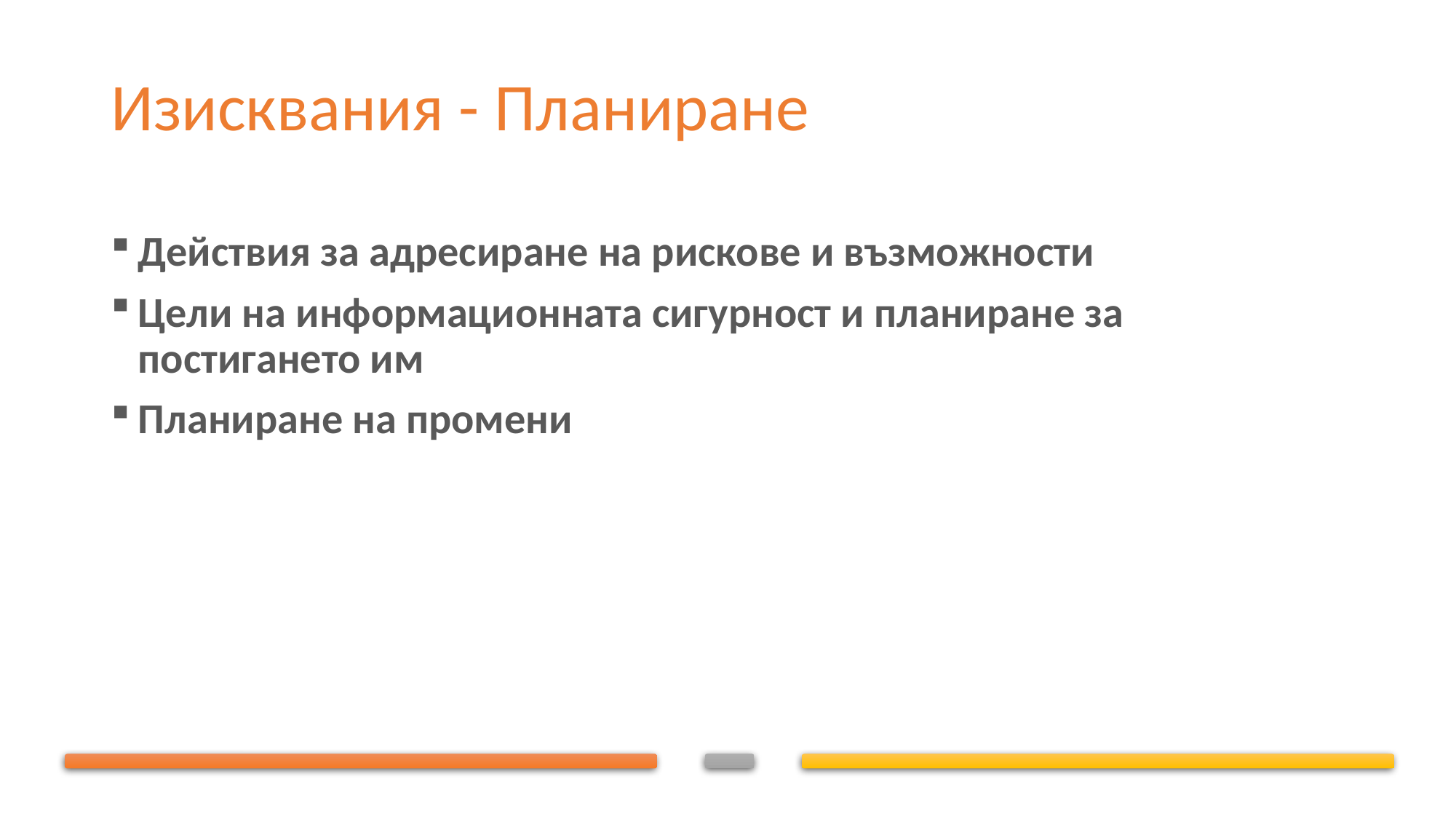

# Изисквания - Планиране
Действия за адресиране на рискове и възможности
Цели на информационната сигурност и планиране за постигането им
Планиране на промени